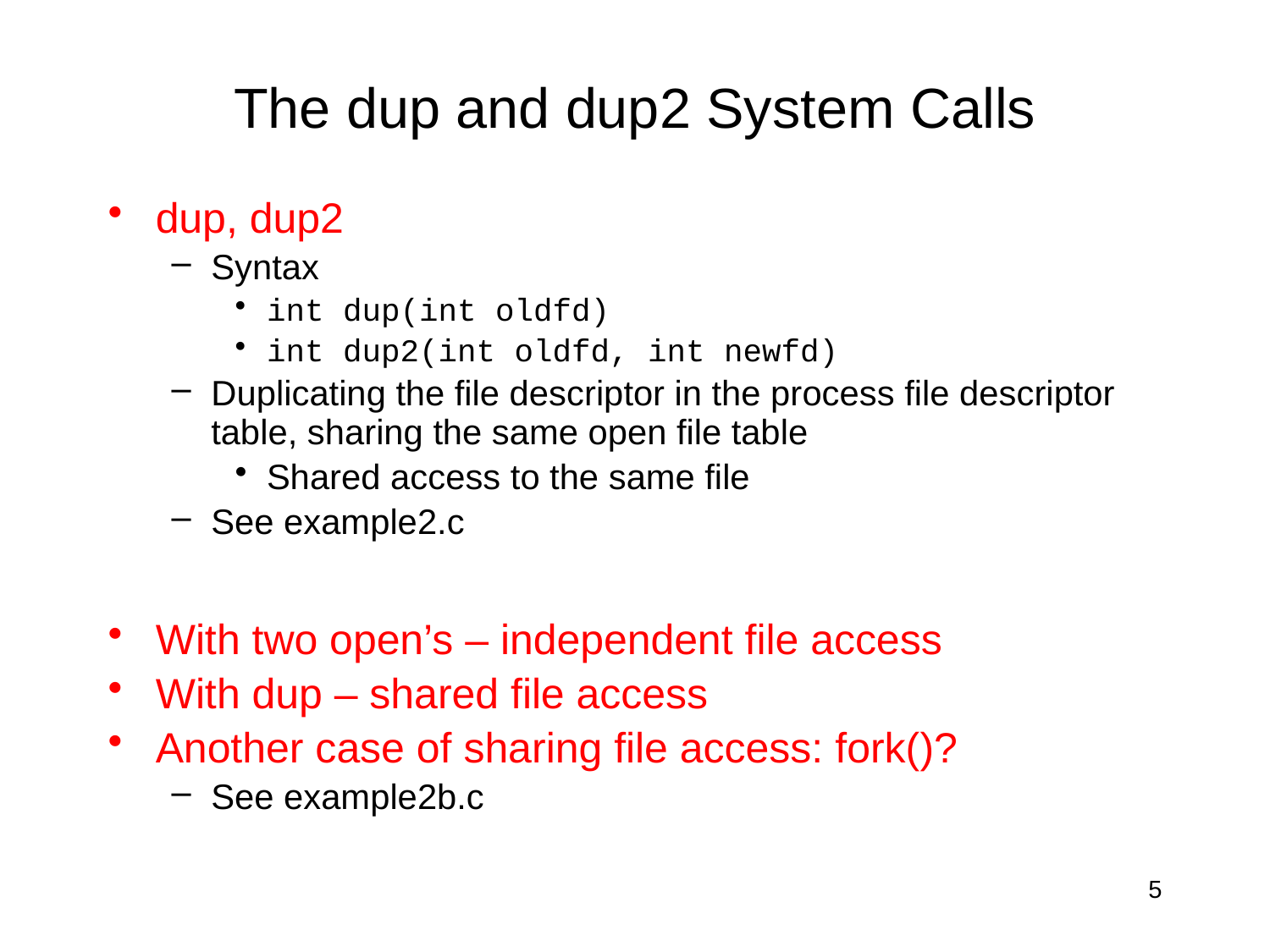

# The dup and dup2 System Calls
dup, dup2
Syntax
int dup(int oldfd)
int dup2(int oldfd, int newfd)
Duplicating the file descriptor in the process file descriptor table, sharing the same open file table
Shared access to the same file
See example2.c

With two open’s – independent file access
With dup – shared file access
Another case of sharing file access: fork()?
See example2b.c
5